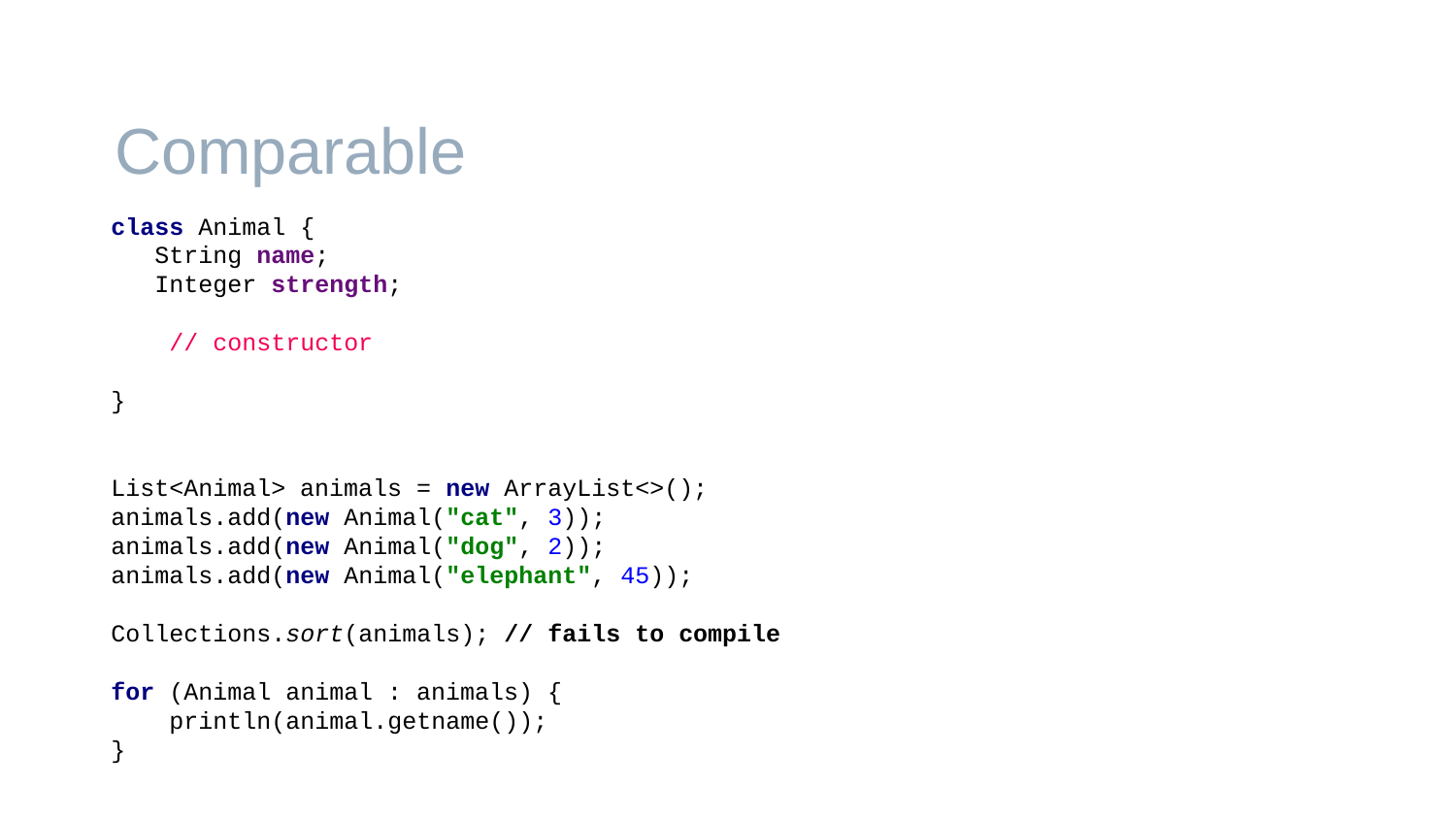

# Comparable
class Animal {
   String name;
   Integer strength;
    // constructor
}

List<Animal> animals = new ArrayList<>();
animals.add(new Animal("cat", 3));
animals.add(new Animal("dog", 2));
animals.add(new Animal("elephant", 45));
Collections.sort(animals); // fails to compile
for (Animal animal : animals) {
    println(animal.getname());
}